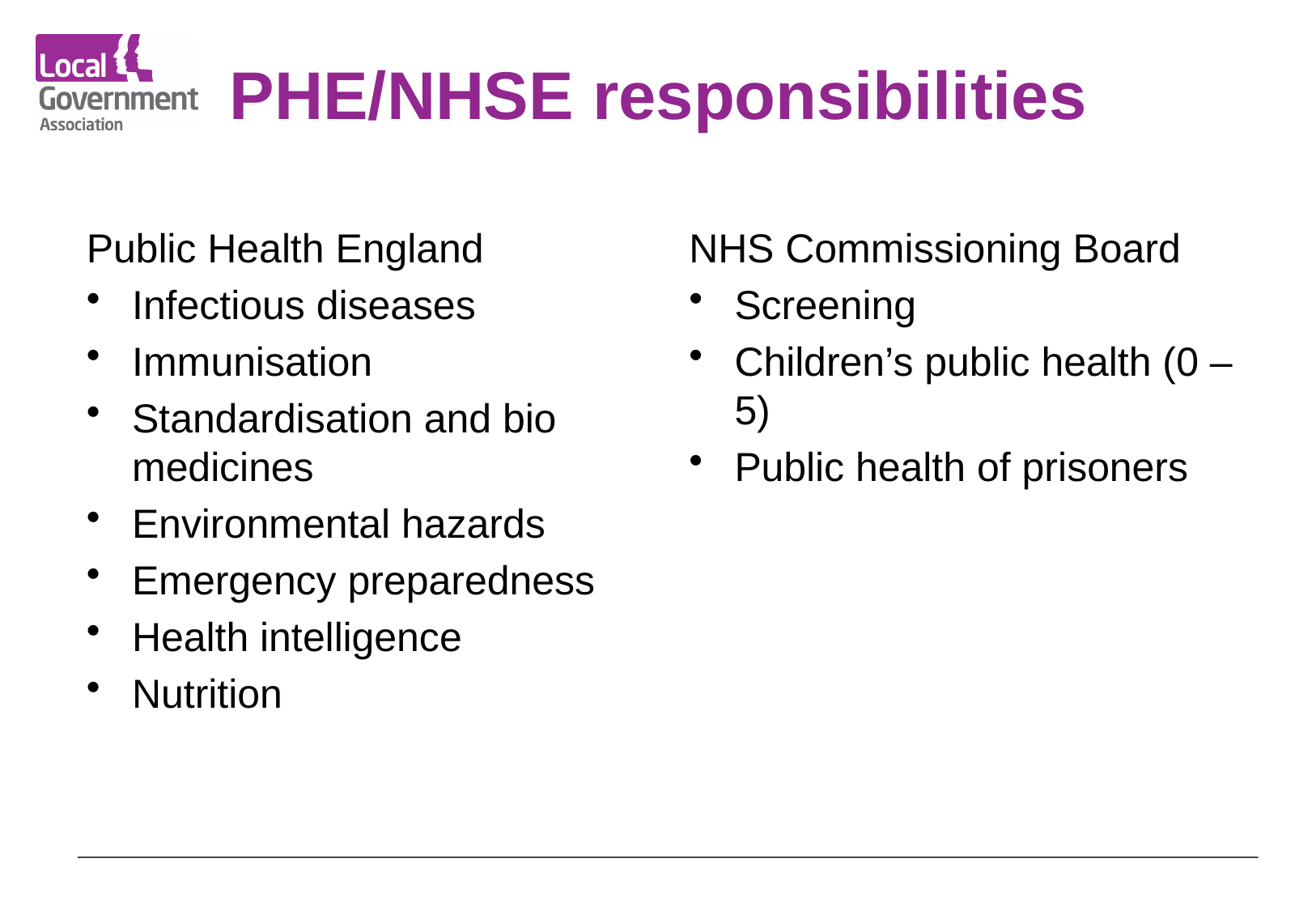

# PHE/NHSE responsibilities
Public Health England
Infectious diseases
Immunisation
Standardisation and bio medicines
Environmental hazards
Emergency preparedness
Health intelligence
Nutrition

NHS Commissioning Board
Screening
Children’s public health (0 – 5)
Public health of prisoners